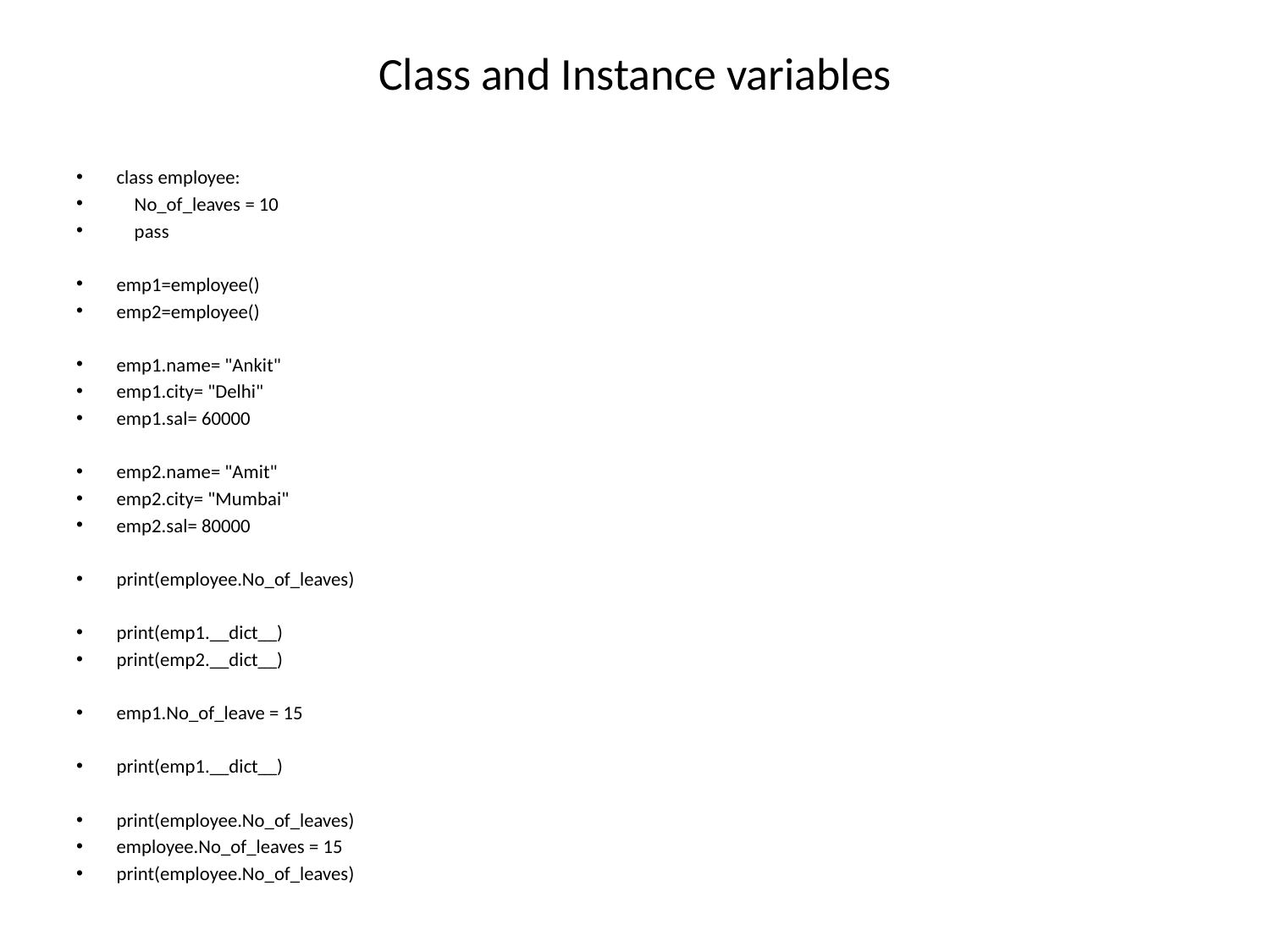

# Class and Instance variables
class employee:
    No_of_leaves = 10
    pass

emp1=employee()
emp2=employee()

emp1.name= "Ankit"
emp1.city= "Delhi"
emp1.sal= 60000

emp2.name= "Amit"
emp2.city= "Mumbai"
emp2.sal= 80000

print(employee.No_of_leaves)

print(emp1.__dict__)
print(emp2.__dict__)

emp1.No_of_leave = 15

print(emp1.__dict__)

print(employee.No_of_leaves)
employee.No_of_leaves = 15
print(employee.No_of_leaves)